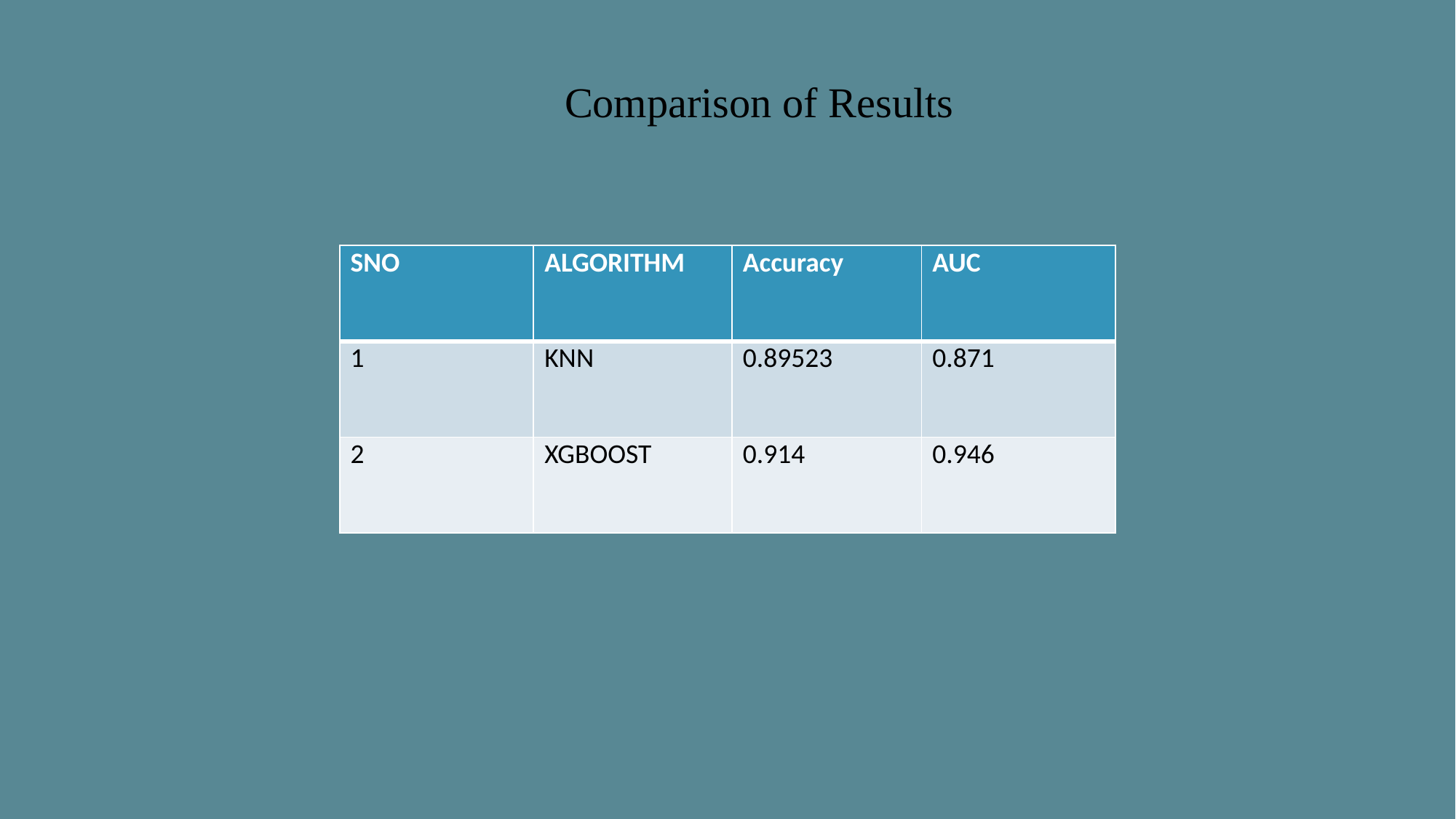

Comparison of Results
| SNO | ALGORITHM | Accuracy | AUC |
| --- | --- | --- | --- |
| 1 | KNN | 0.89523 | 0.871 |
| 2 | XGBOOST | 0.914 | 0.946 |